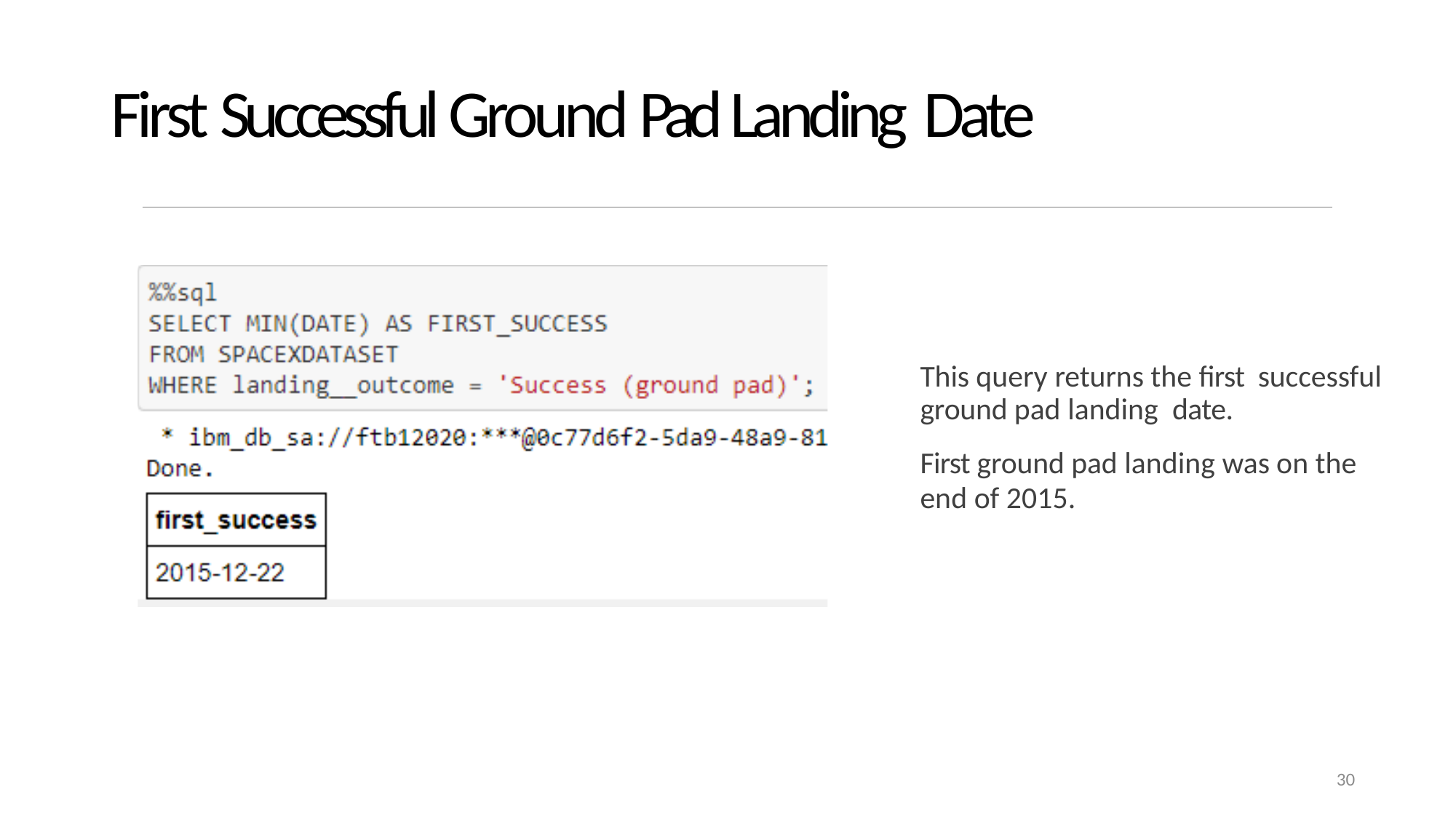

# First Successful Ground Pad Landing Date

This query returns the first  successful ground pad landing  date.
First ground pad landing was on the end of 2015.
30